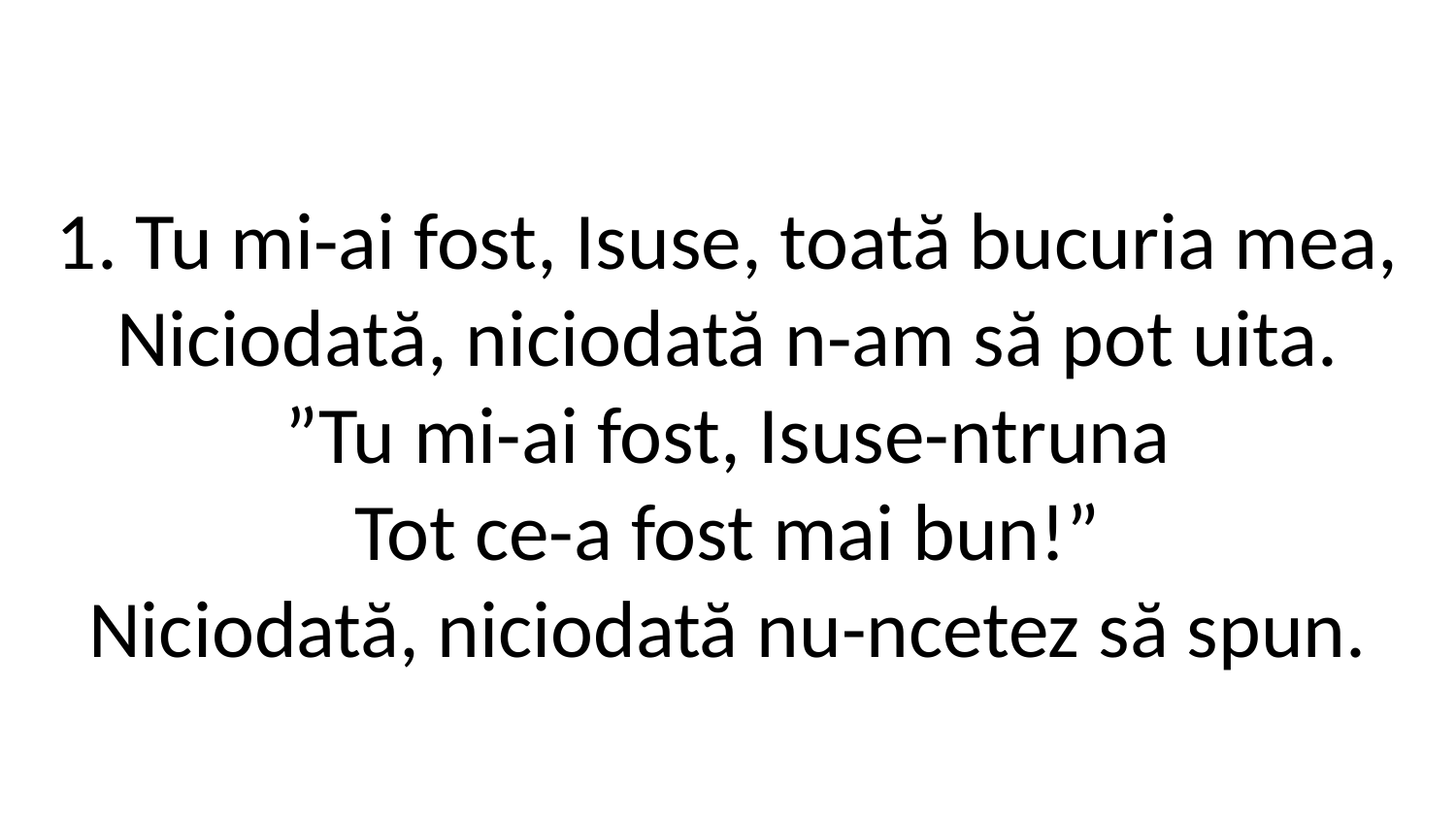

1. Tu mi-ai fost, Isuse, toată bucuria mea,
Niciodată, niciodată n-am să pot uita.
”Tu mi-ai fost, Isuse-ntruna
Tot ce-a fost mai bun!”
Niciodată, niciodată nu-ncetez să spun.